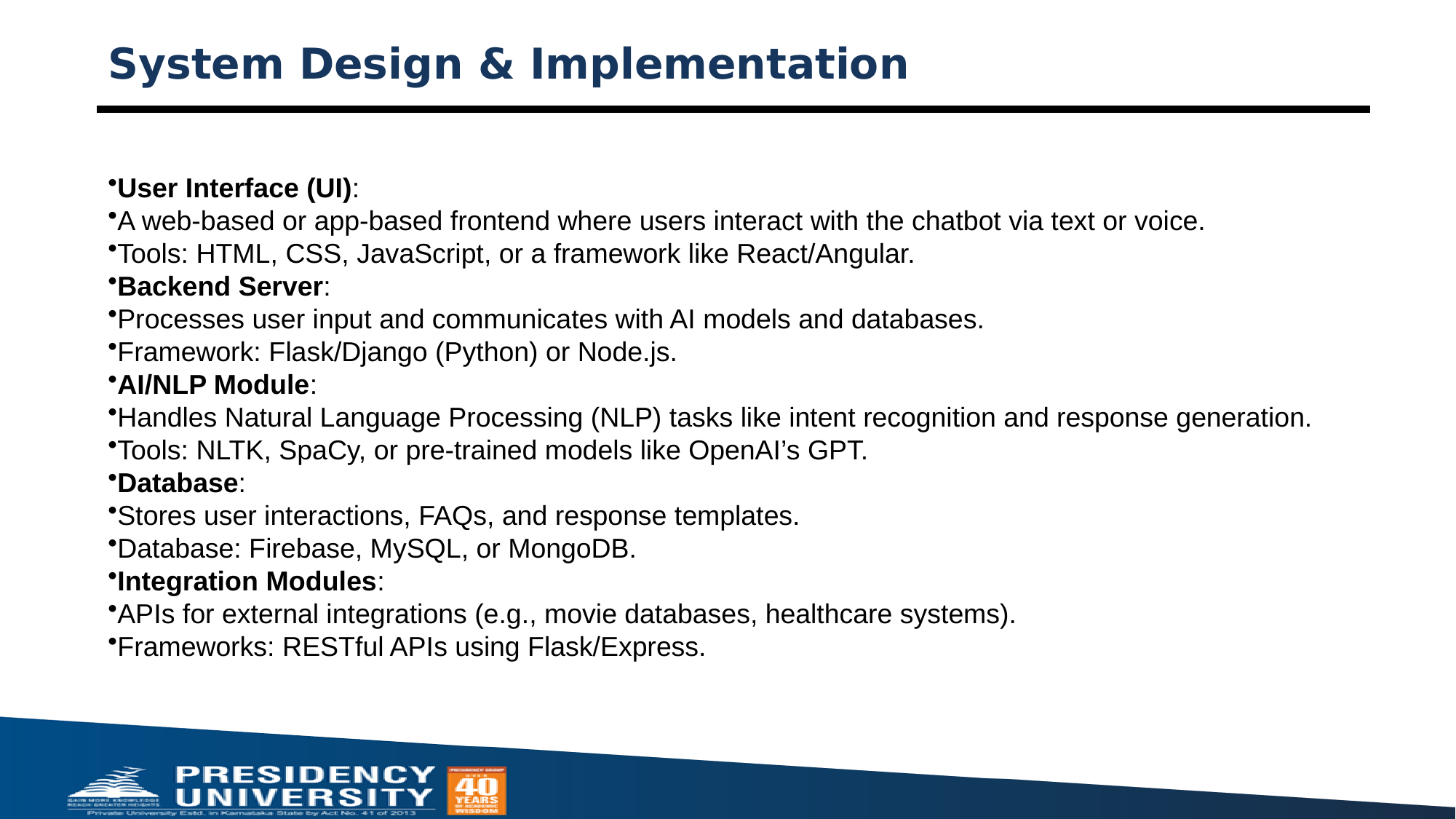

# System Design & Implementation
User Interface (UI):
A web-based or app-based frontend where users interact with the chatbot via text or voice.
Tools: HTML, CSS, JavaScript, or a framework like React/Angular.
Backend Server:
Processes user input and communicates with AI models and databases.
Framework: Flask/Django (Python) or Node.js.
AI/NLP Module:
Handles Natural Language Processing (NLP) tasks like intent recognition and response generation.
Tools: NLTK, SpaCy, or pre-trained models like OpenAI’s GPT.
Database:
Stores user interactions, FAQs, and response templates.
Database: Firebase, MySQL, or MongoDB.
Integration Modules:
APIs for external integrations (e.g., movie databases, healthcare systems).
Frameworks: RESTful APIs using Flask/Express.